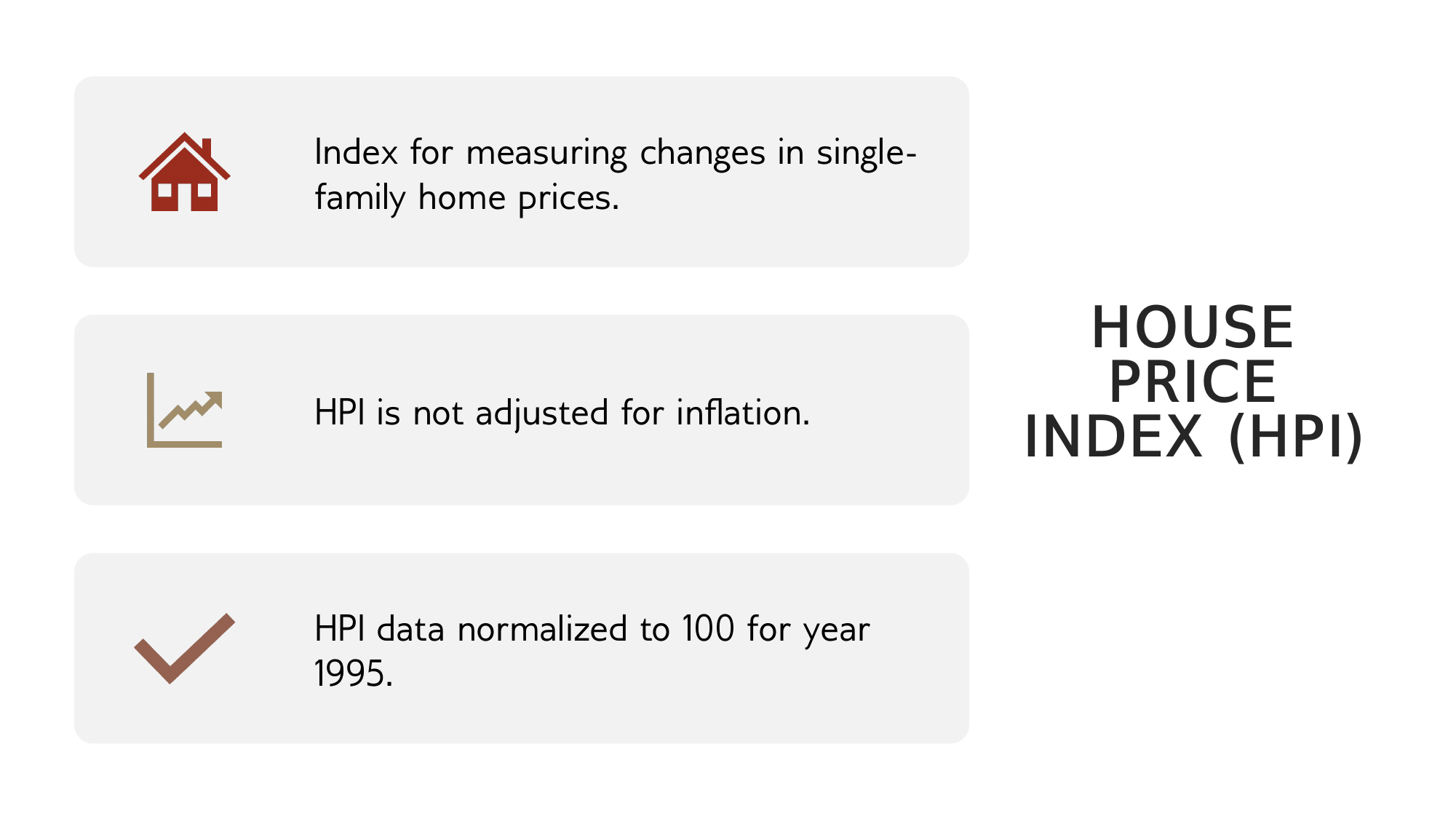

Index for measuring changes in single-family home prices.
HPI is not adjusted for inflation.
HPI data normalized to 100 for year 1995.
# House Price Index (HPI)